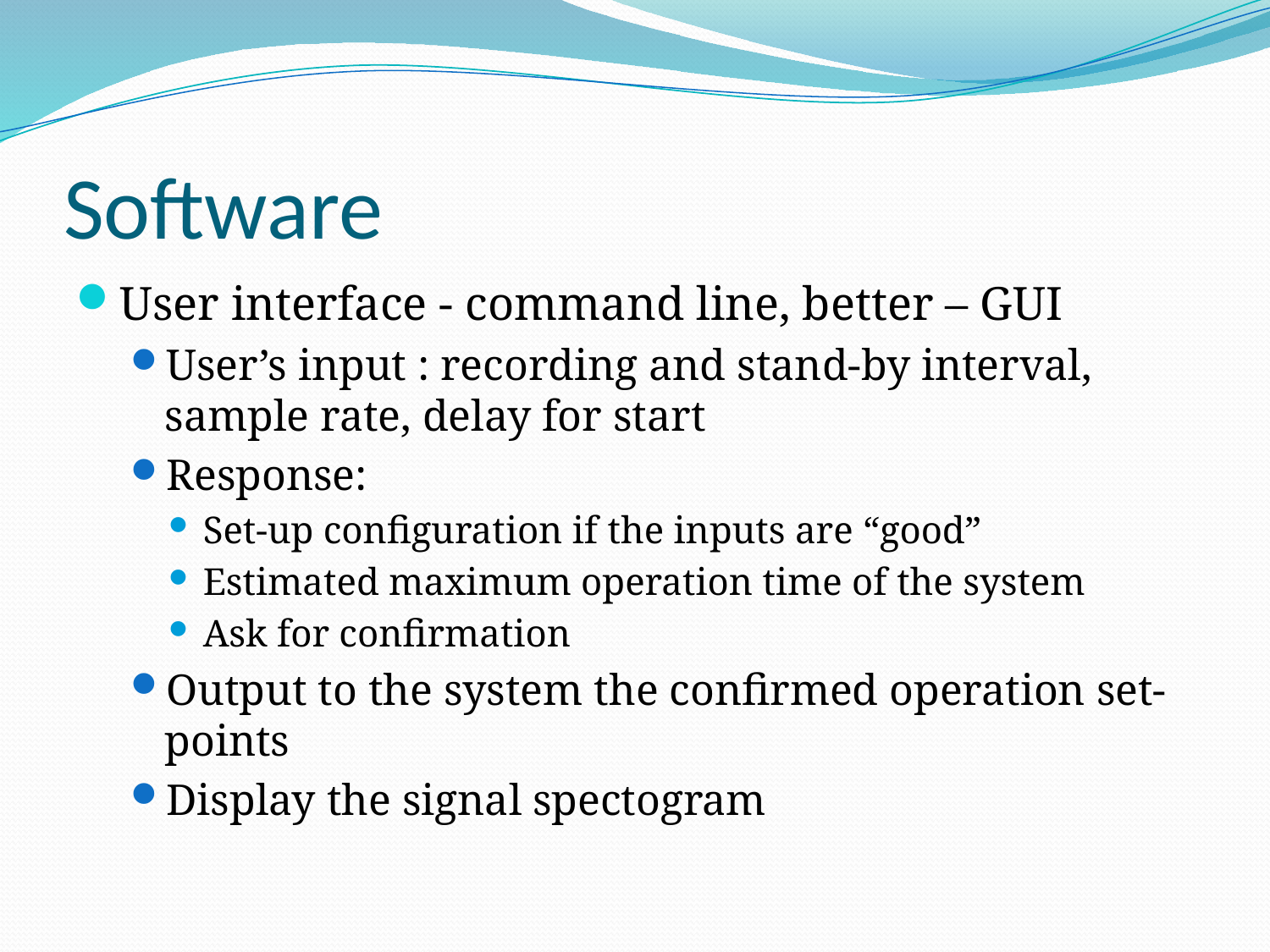

# Software
User interface - command line, better – GUI
User’s input : recording and stand-by interval, sample rate, delay for start
Response:
Set-up configuration if the inputs are “good”
Estimated maximum operation time of the system
Ask for confirmation
Output to the system the confirmed operation set-points
Display the signal spectogram